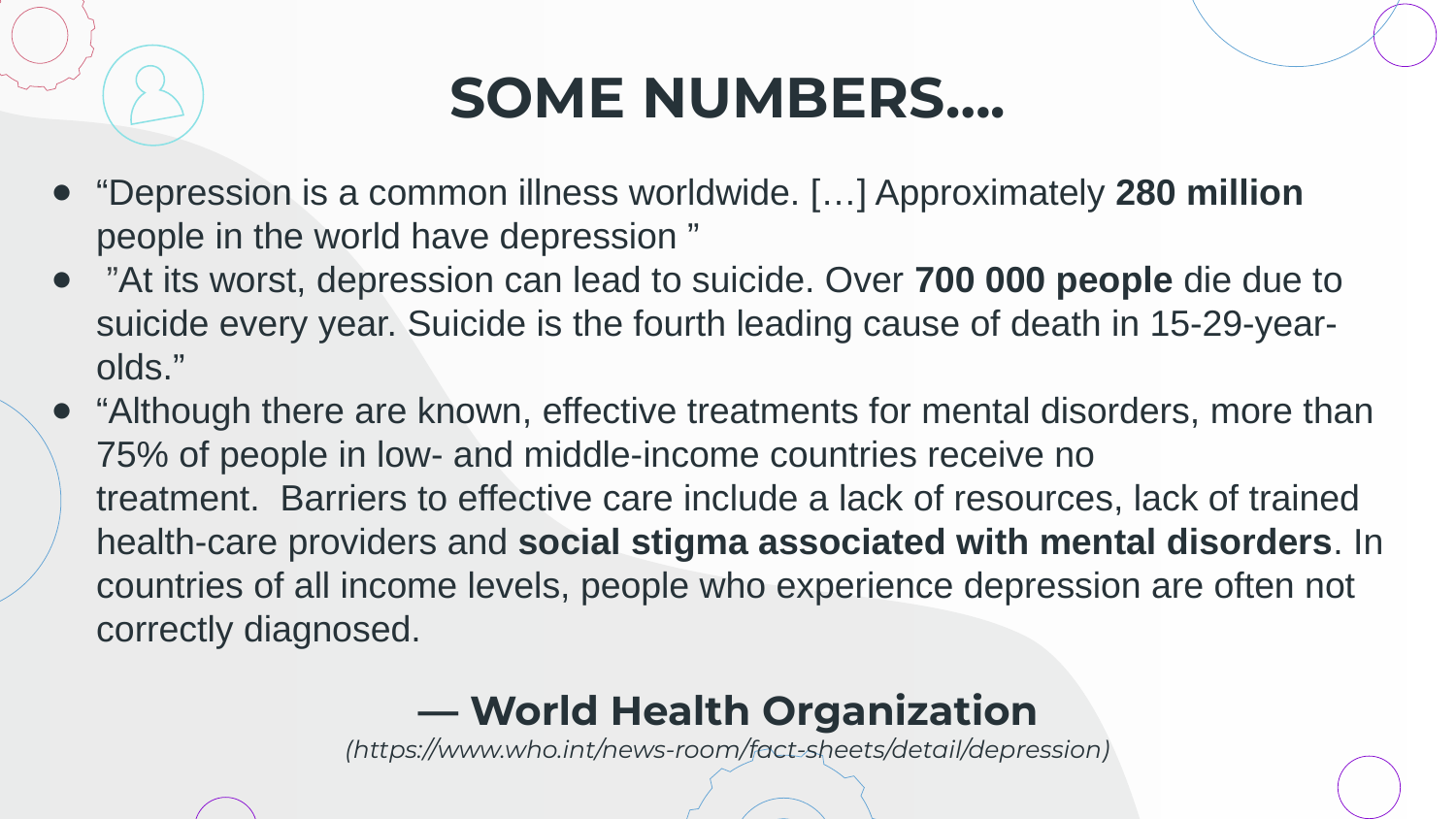

SOME NUMBERS….
“Depression is a common illness worldwide. […] Approximately 280 million people in the world have depression ”
 ”At its worst, depression can lead to suicide. Over 700 000 people die due to suicide every year. Suicide is the fourth leading cause of death in 15-29-year-olds.”
“Although there are known, effective treatments for mental disorders, more than 75% of people in low- and middle-income countries receive no treatment.  Barriers to effective care include a lack of resources, lack of trained health-care providers and social stigma associated with mental disorders. In countries of all income levels, people who experience depression are often not correctly diagnosed.

# — World Health Organization (https://www.who.int/news-room/fact-sheets/detail/depression)